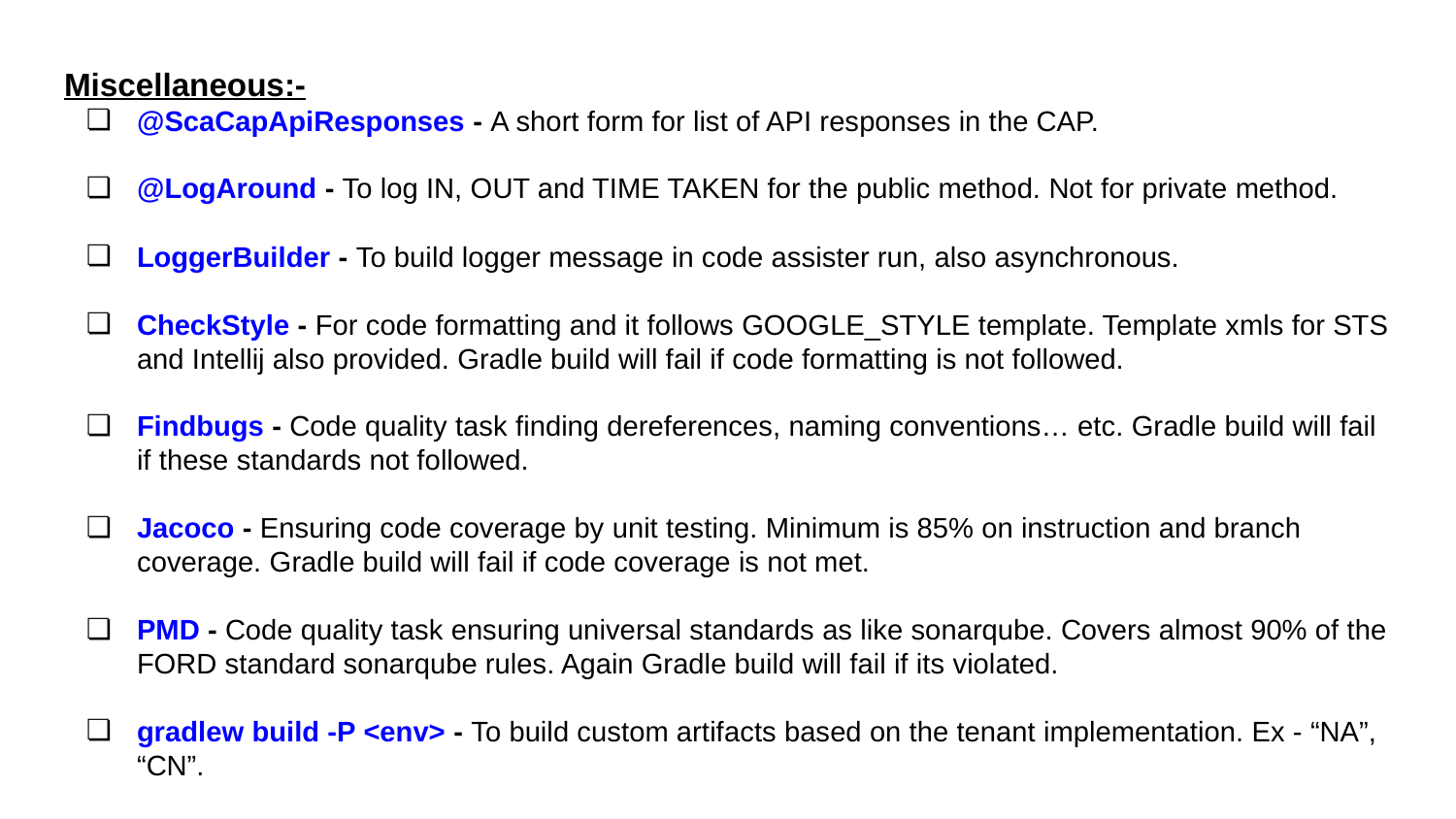

# Miscellaneous:-
@ScaCapApiResponses - A short form for list of API responses in the CAP.

@LogAround - To log IN, OUT and TIME TAKEN for the public method. Not for private method.

LoggerBuilder - To build logger message in code assister run, also asynchronous.

CheckStyle - For code formatting and it follows GOOGLE_STYLE template. Template xmls for STS and Intellij also provided. Gradle build will fail if code formatting is not followed.

Findbugs - Code quality task finding dereferences, naming conventions… etc. Gradle build will fail if these standards not followed.

Jacoco - Ensuring code coverage by unit testing. Minimum is 85% on instruction and branch coverage. Gradle build will fail if code coverage is not met.

PMD - Code quality task ensuring universal standards as like sonarqube. Covers almost 90% of the FORD standard sonarqube rules. Again Gradle build will fail if its violated.

gradlew build -P <env> - To build custom artifacts based on the tenant implementation. Ex - “NA”, “CN”.